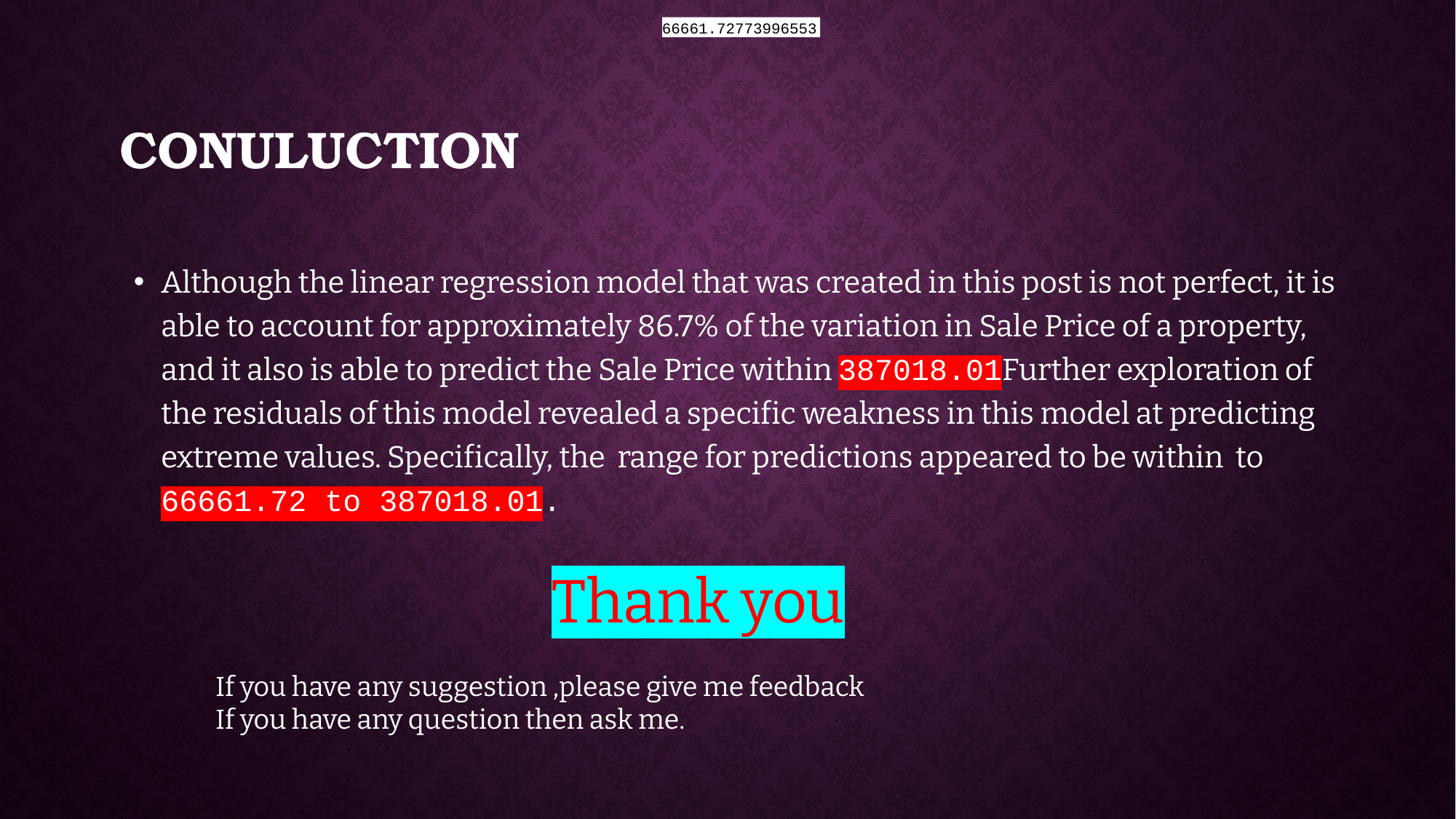

66661.72773996553
# CONULUCTION
Although the linear regression model that was created in this post is not perfect, it is able to account for approximately 86.7% of the variation in Sale Price of a property, and it also is able to predict the Sale Price within 387018.01Further exploration of the residuals of this model revealed a specific weakness in this model at predicting extreme values. Specifically, the  range for predictions appeared to be within  to 66661.72 to 387018.01.
Thank you
If you have any suggestion ,please give me feedback
If you have any question then ask me.